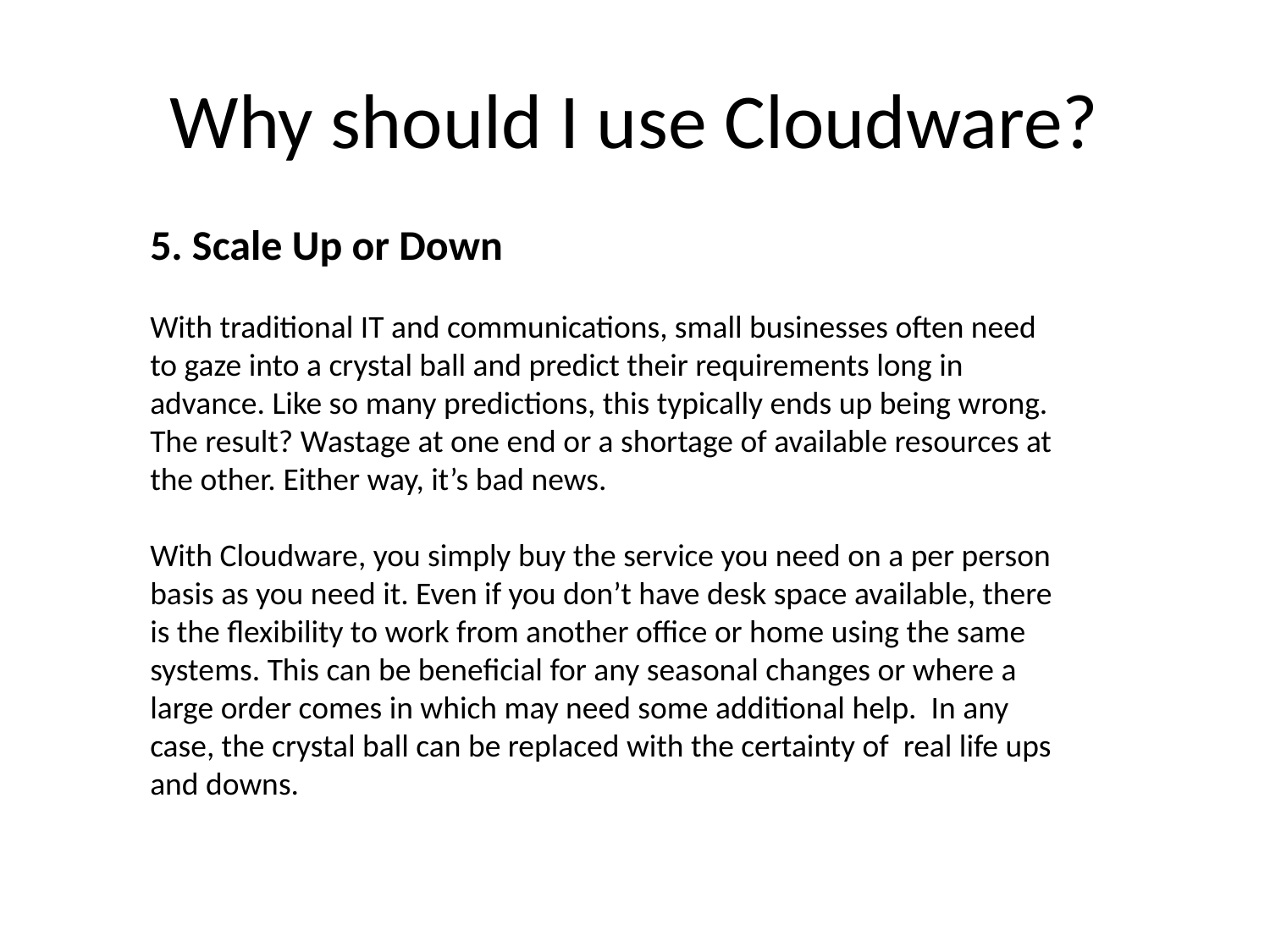

# Why should I use Cloudware?
5. Scale Up or Down

With traditional IT and communications, small businesses often need to gaze into a crystal ball and predict their requirements long in advance. Like so many predictions, this typically ends up being wrong. The result? Wastage at one end or a shortage of available resources at the other. Either way, it’s bad news.

With Cloudware, you simply buy the service you need on a per person basis as you need it. Even if you don’t have desk space available, there is the flexibility to work from another office or home using the same systems. This can be beneficial for any seasonal changes or where a large order comes in which may need some additional help.  In any case, the crystal ball can be replaced with the certainty of  real life ups and downs.